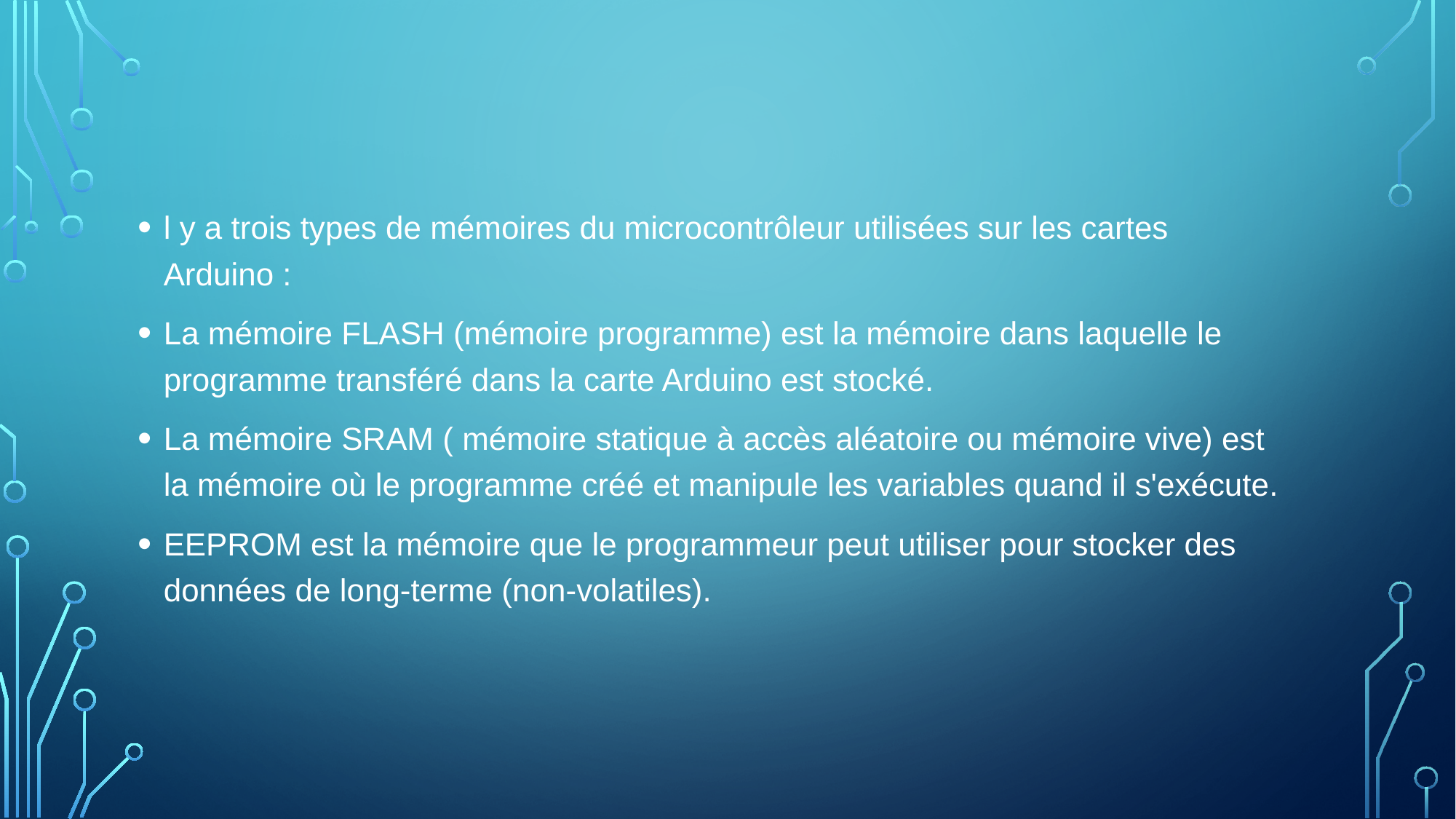

l y a trois types de mémoires du microcontrôleur utilisées sur les cartes Arduino :
La mémoire FLASH (mémoire programme) est la mémoire dans laquelle le programme transféré dans la carte Arduino est stocké.
La mémoire SRAM ( mémoire statique à accès aléatoire ou mémoire vive) est la mémoire où le programme créé et manipule les variables quand il s'exécute.
EEPROM est la mémoire que le programmeur peut utiliser pour stocker des données de long-terme (non-volatiles).